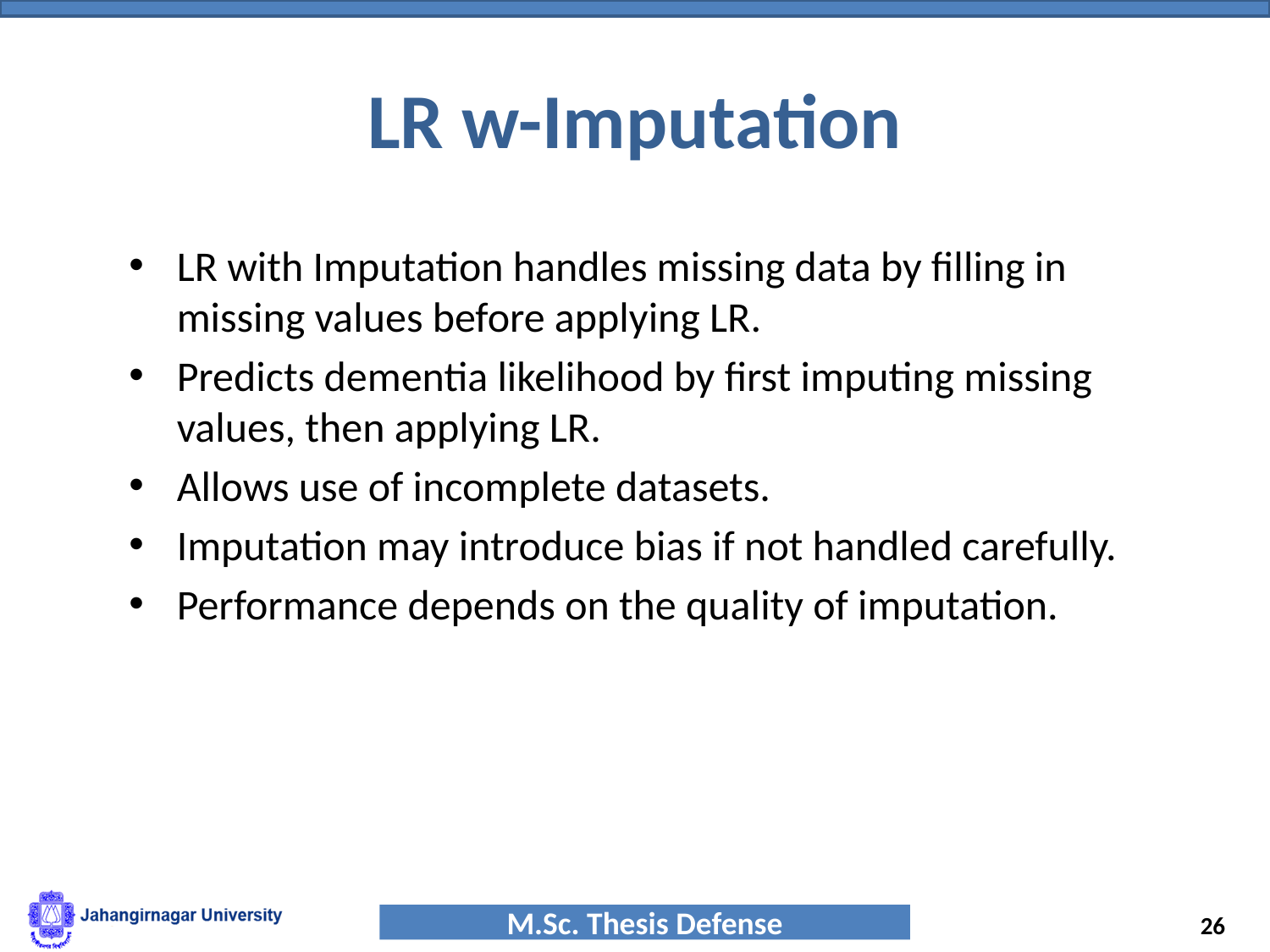

# LR w-Imputation
LR with Imputation handles missing data by filling in missing values before applying LR.
Predicts dementia likelihood by first imputing missing values, then applying LR.
Allows use of incomplete datasets.
Imputation may introduce bias if not handled carefully.
Performance depends on the quality of imputation.
26